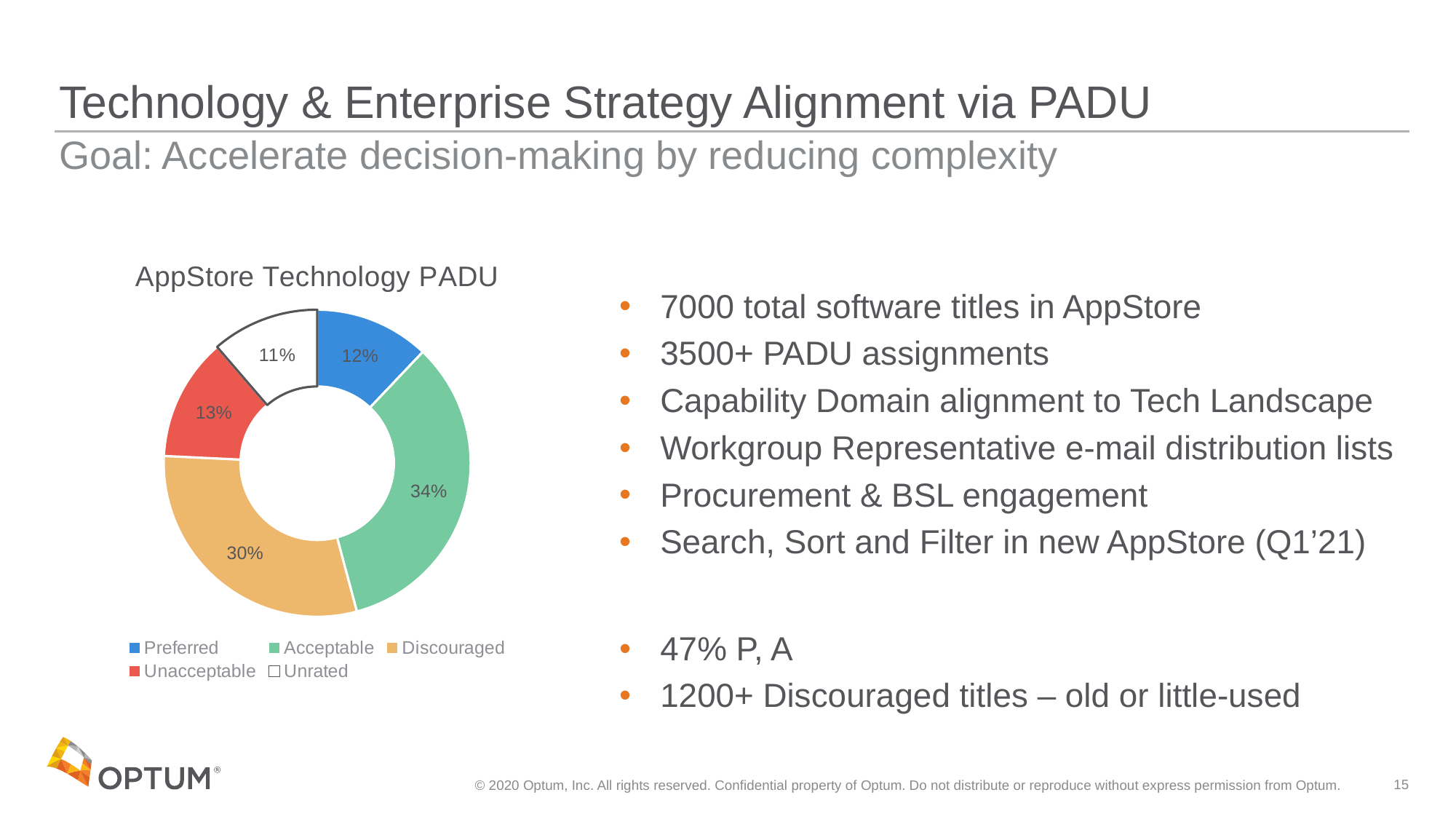

# Technology & Enterprise Strategy Alignment via PADU
Goal: Accelerate decision-making by reducing complexity

### Chart: AppStore Technology PADU

| Category | UHG Technology Landscape |
|---|---|
| Preferred | 502.0 |
| Acceptable | 1402.0 |
| Discouraged | 1243.0 |
| Unacceptable | 537.0 |
| Unrated | 470.0 |
7000 total software titles in AppStore
3500+ PADU assignments
Capability Domain alignment to Tech Landscape
Workgroup Representative e-mail distribution lists
Procurement & BSL engagement
Search, Sort and Filter in new AppStore (Q1’21)

47% P, A
1200+ Discouraged titles – old or little-used
© 2020 Optum, Inc. All rights reserved. Confidential property of Optum. Do not distribute or reproduce without express permission from Optum.
15